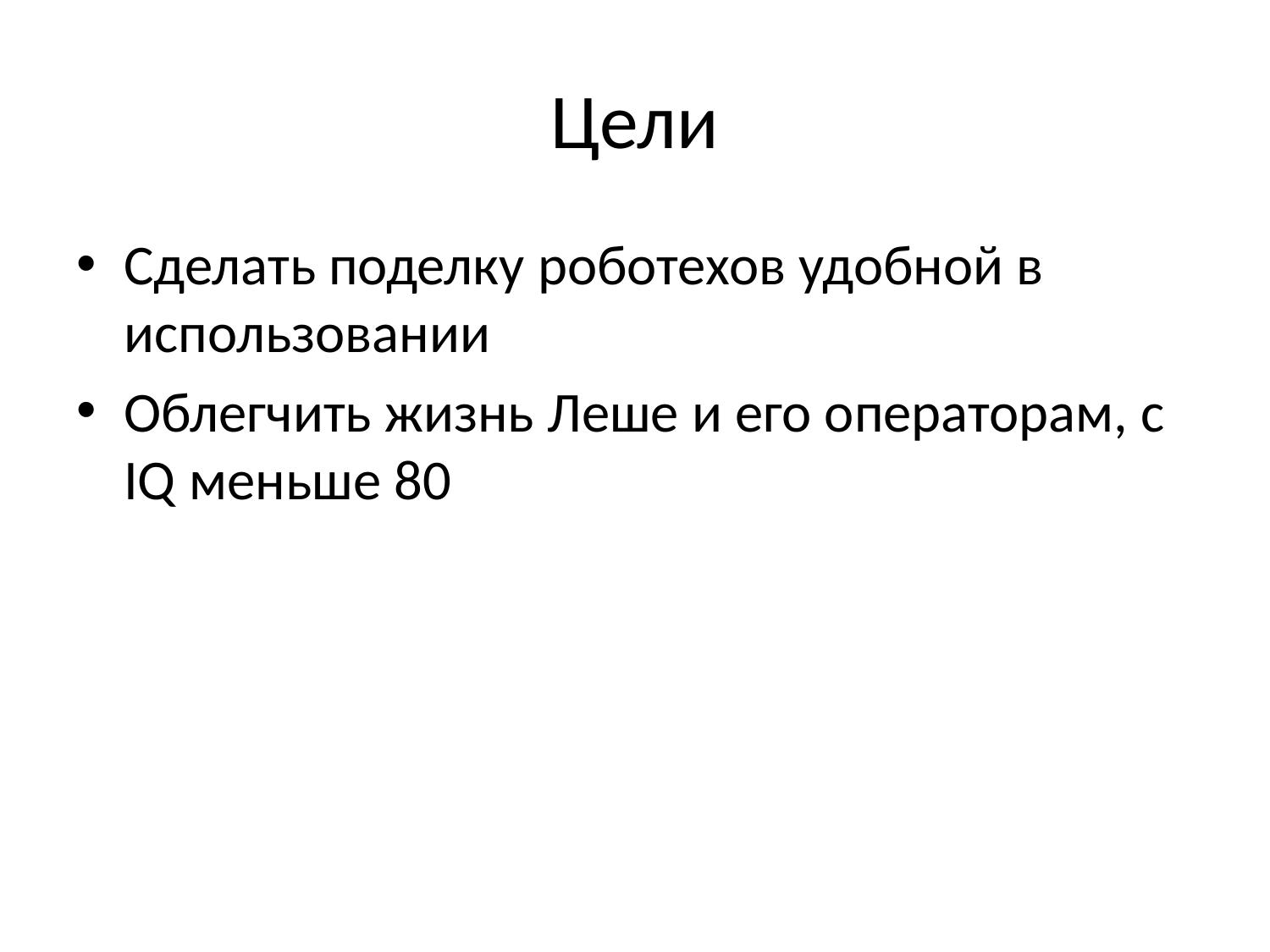

# Цели
Сделать поделку роботехов удобной в использовании
Облегчить жизнь Леше и его операторам, с IQ меньше 80